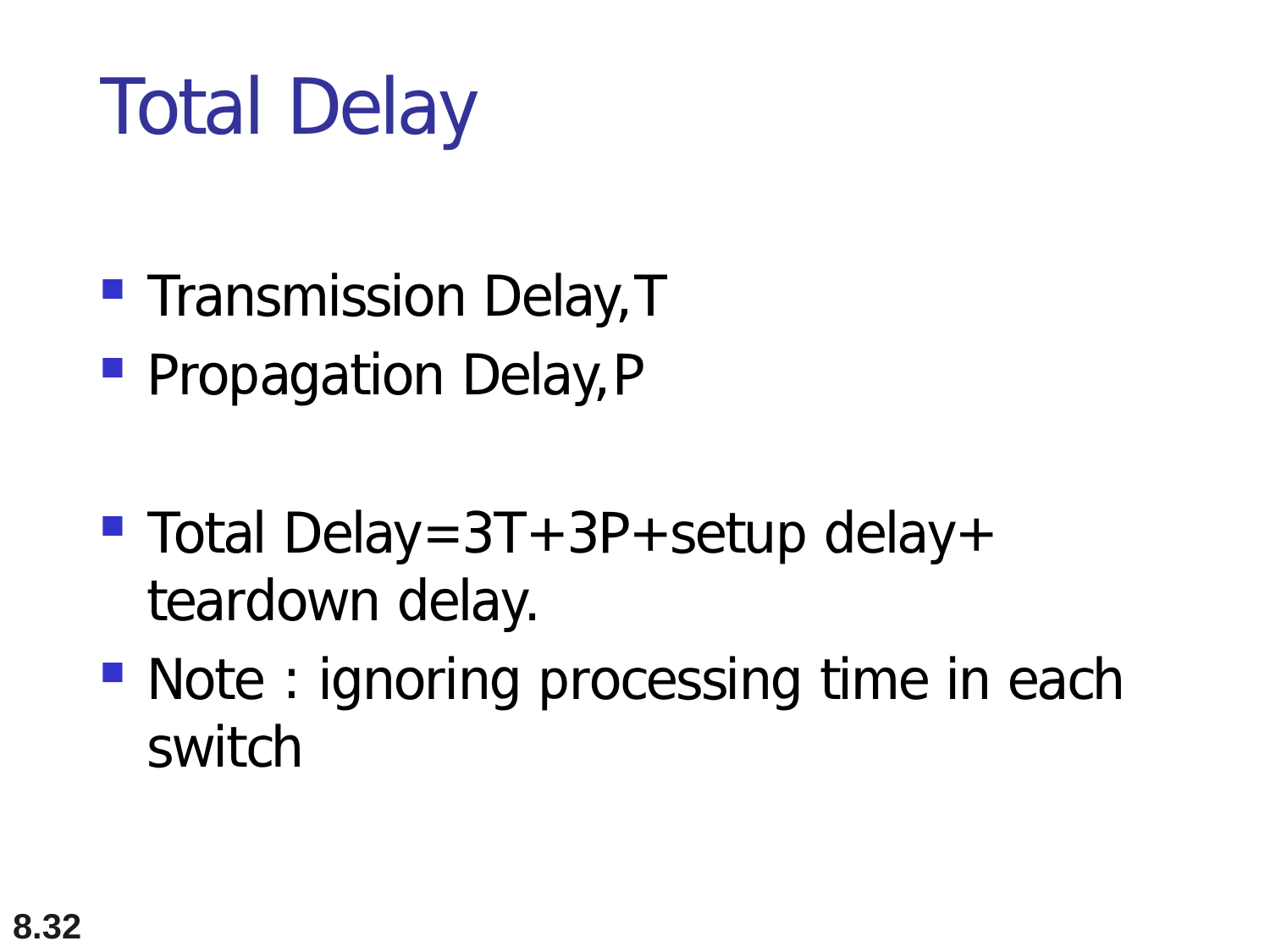

# Total Delay
Transmission Delay,T
Propagation Delay,P

Total Delay=3T+3P+setup delay+ teardown delay.
Note : ignoring processing time in each switch
8.32